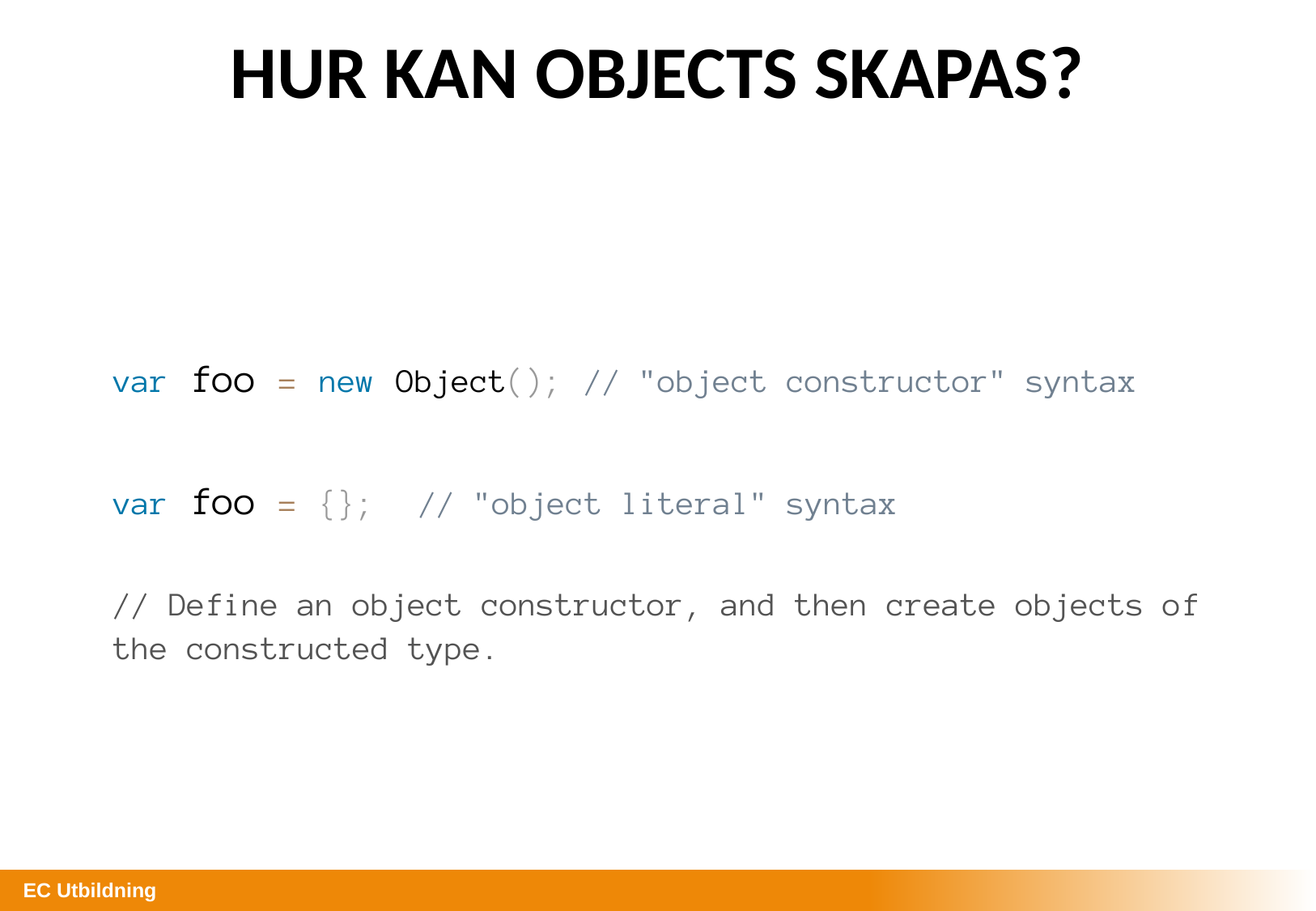

# HUR KAN OBJECTS SKAPAS?
var foo = new Object(); // "object constructor" syntax

var foo = {};  // "object literal" syntax
// Define an object constructor, and then create objects of the constructed type.

EC Utbildning